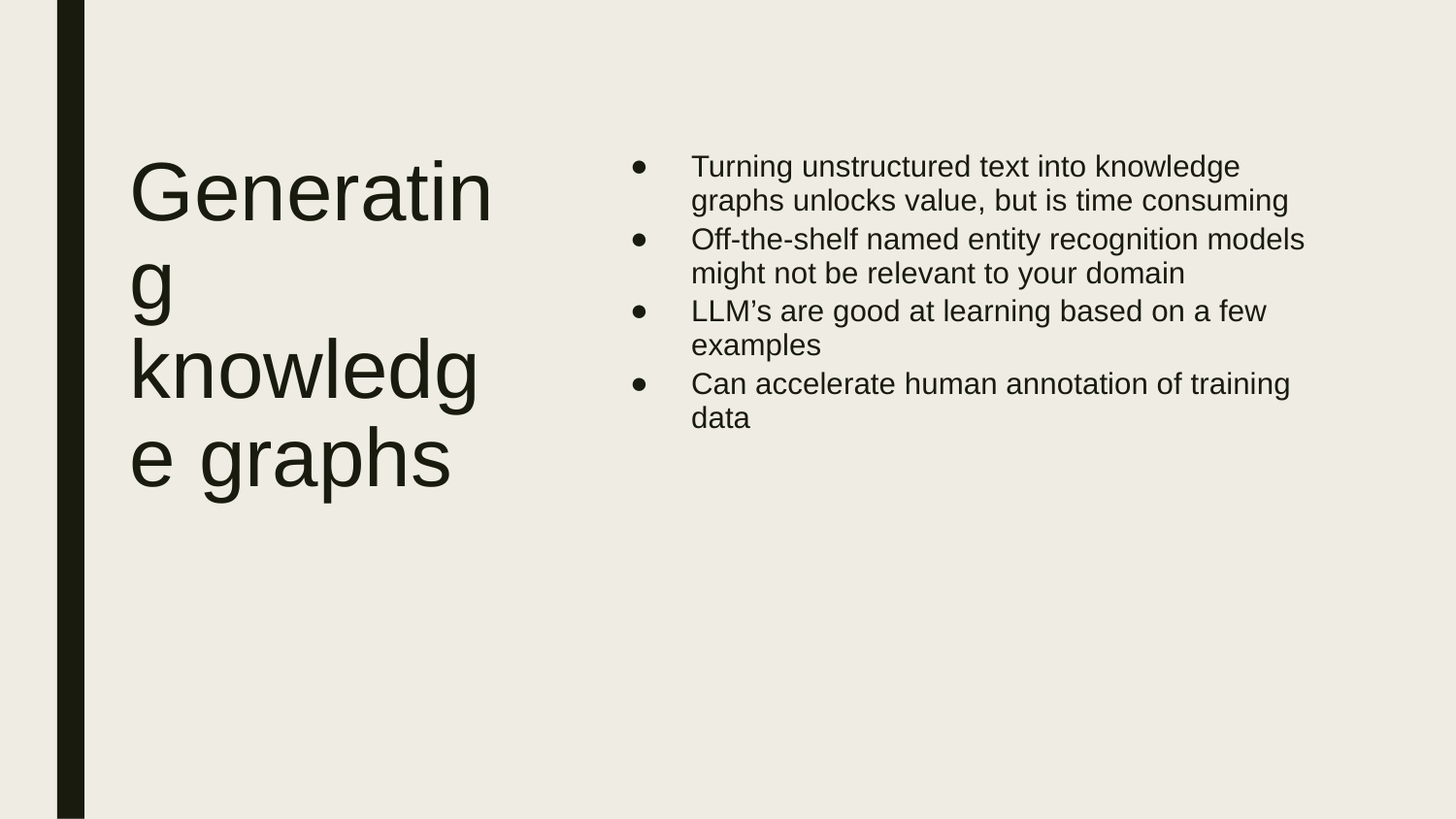

Turning unstructured text into knowledge graphs unlocks value, but is time consuming
Off-the-shelf named entity recognition models might not be relevant to your domain
LLM’s are good at learning based on a few examples
Can accelerate human annotation of training data
# Generating knowledge graphs